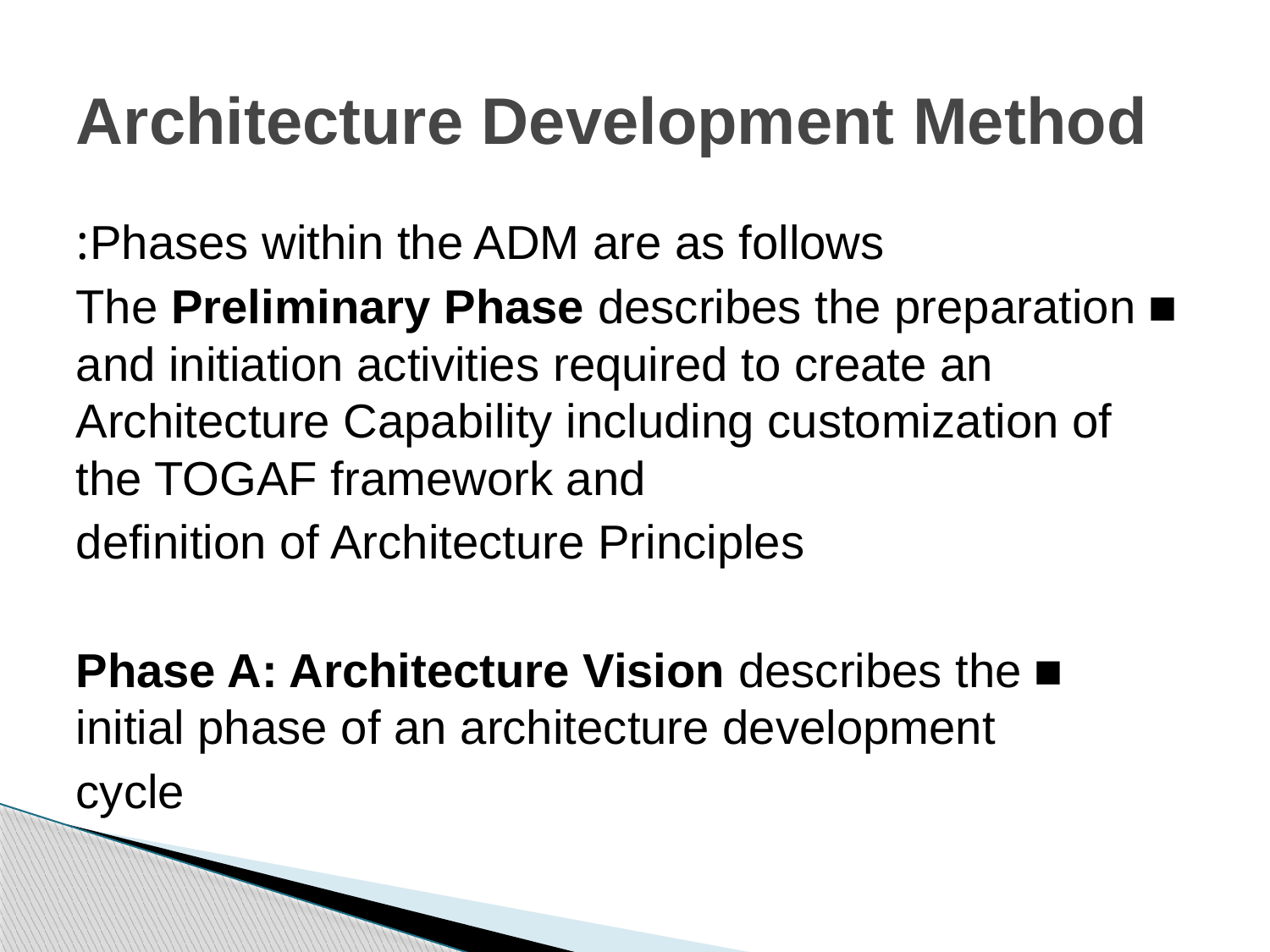

# Architecture Development Method
Phases within the ADM are as follows:
■ The Preliminary Phase describes the preparation and initiation activities required to create an Architecture Capability including customization of the TOGAF framework and
definition of Architecture Principles

■ Phase A: Architecture Vision describes the initial phase of an architecture development
cycle